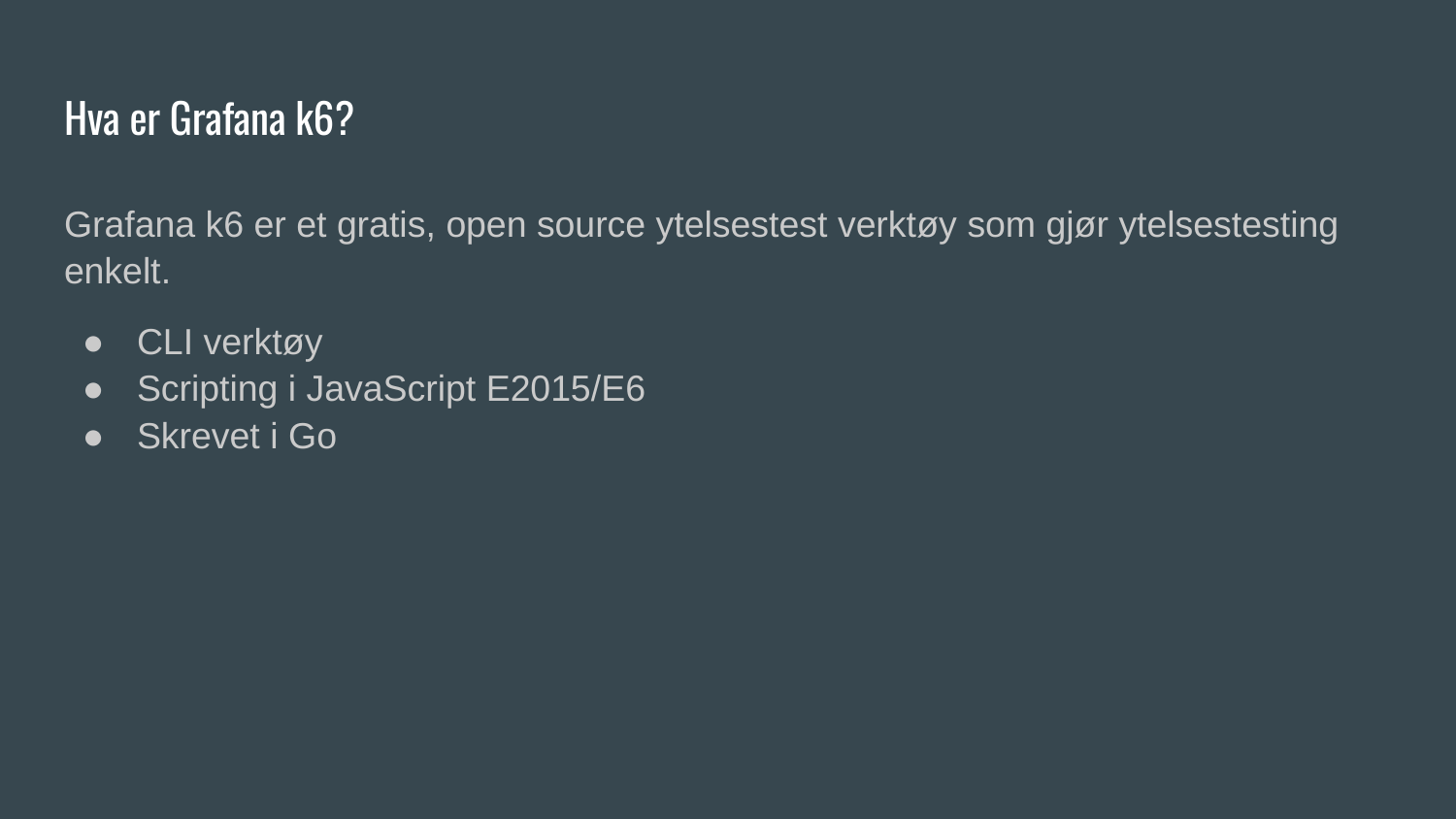

# Hva er Grafana k6?
Grafana k6 er et gratis, open source ytelsestest verktøy som gjør ytelsestesting enkelt.
CLI verktøy
Scripting i JavaScript E2015/E6
Skrevet i Go